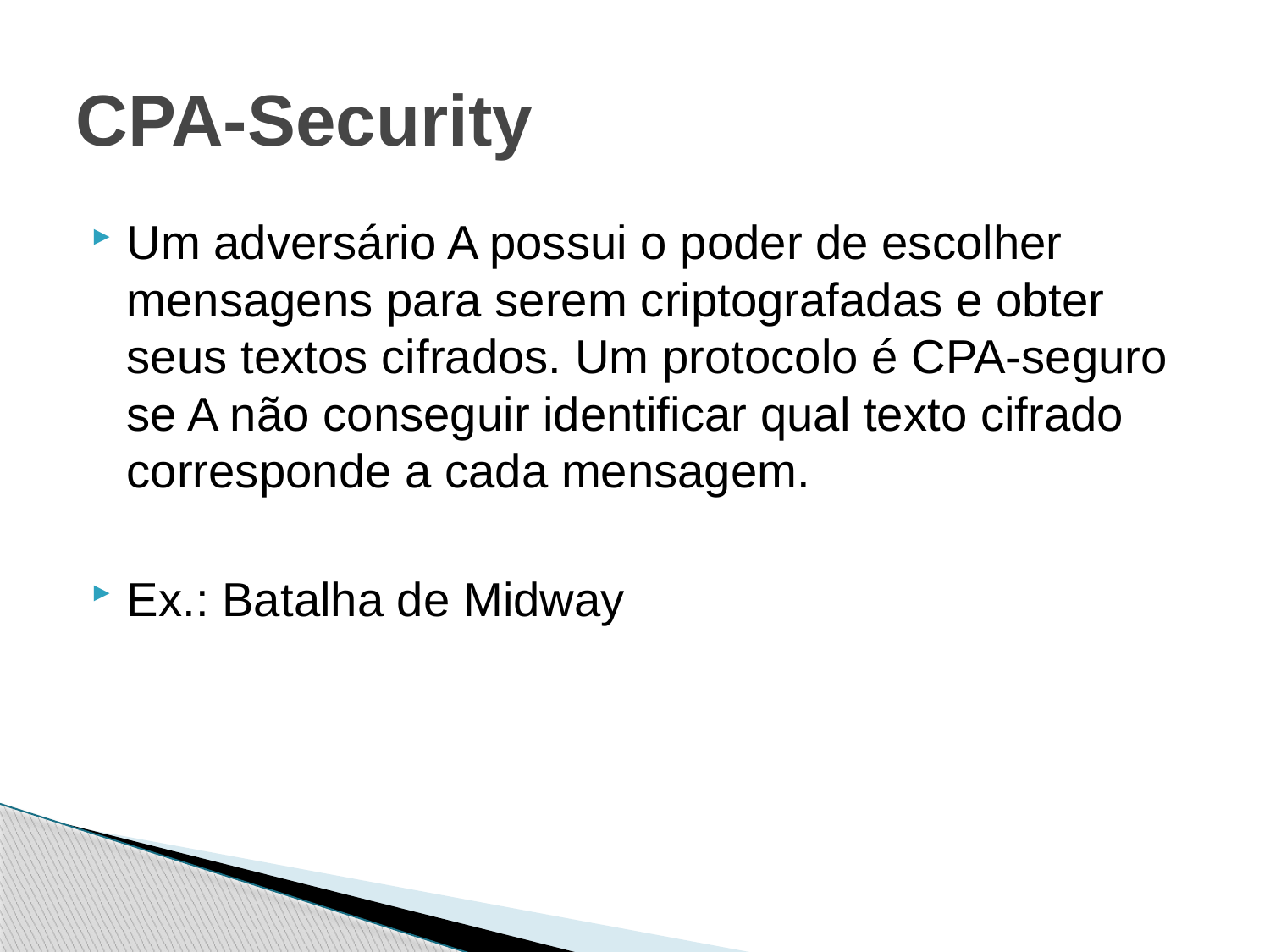

# CPA-Security
Um adversário A possui o poder de escolher mensagens para serem criptografadas e obter seus textos cifrados. Um protocolo é CPA-seguro se A não conseguir identificar qual texto cifrado corresponde a cada mensagem.

Ex.: Batalha de Midway